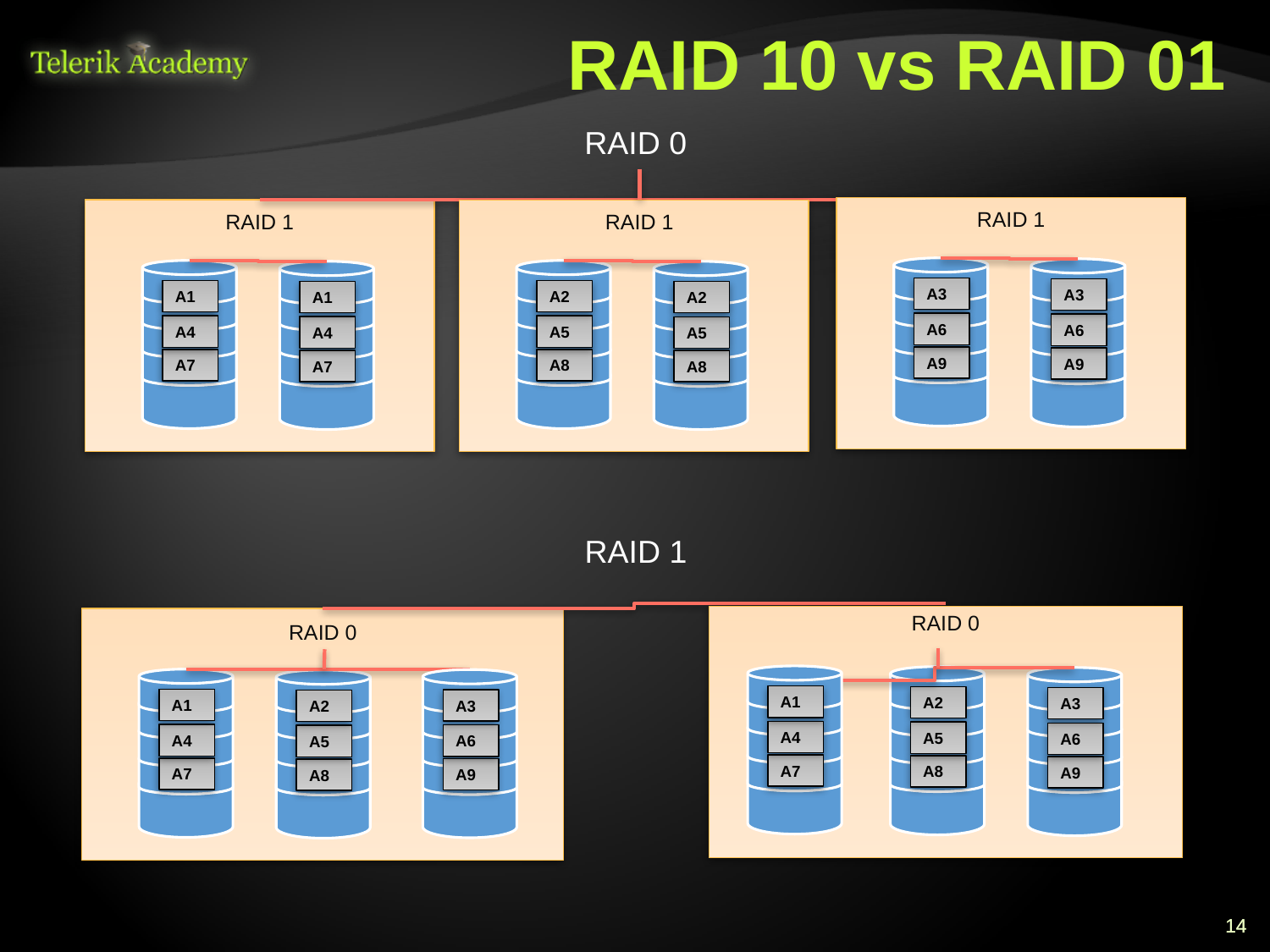

# RAID 10 vs RAID 01

RAID 0

RAID 1

A3
A3
A6
A6
A9
A9

RAID 1

A1
A1
A4
A4
A7
A7

RAID 1

A2
A2
A5
A5
A8
A8
RAID 1
RAID 0

A2
A3
A5
A6
A8
A9

RAID 0

A1
A2
A4
A5
A7
A8

A1
A3

A4

A6

A7
A9

14
14